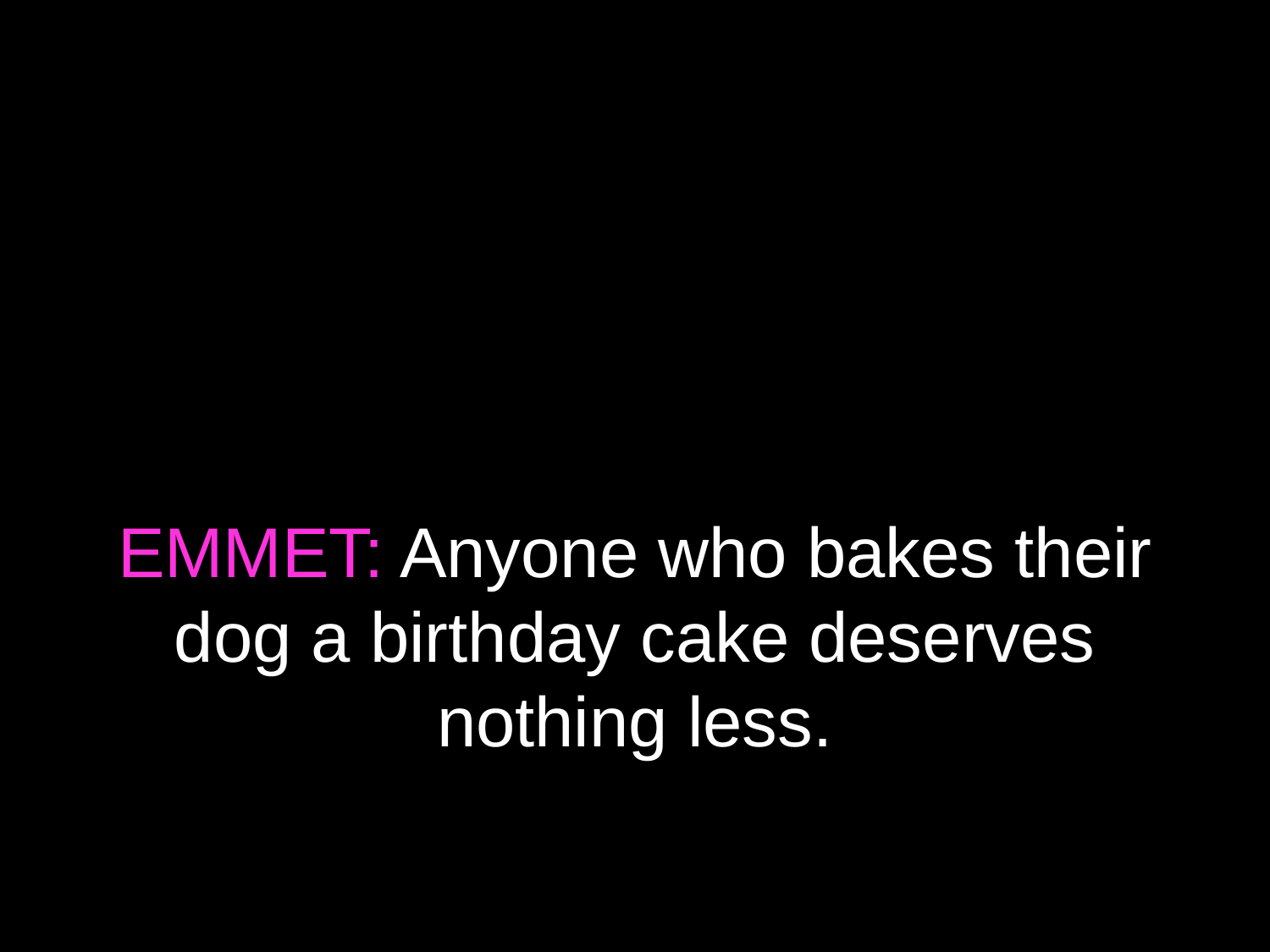

# EMMET: Anyone who bakes their dog a birthday cake deserves nothing less.